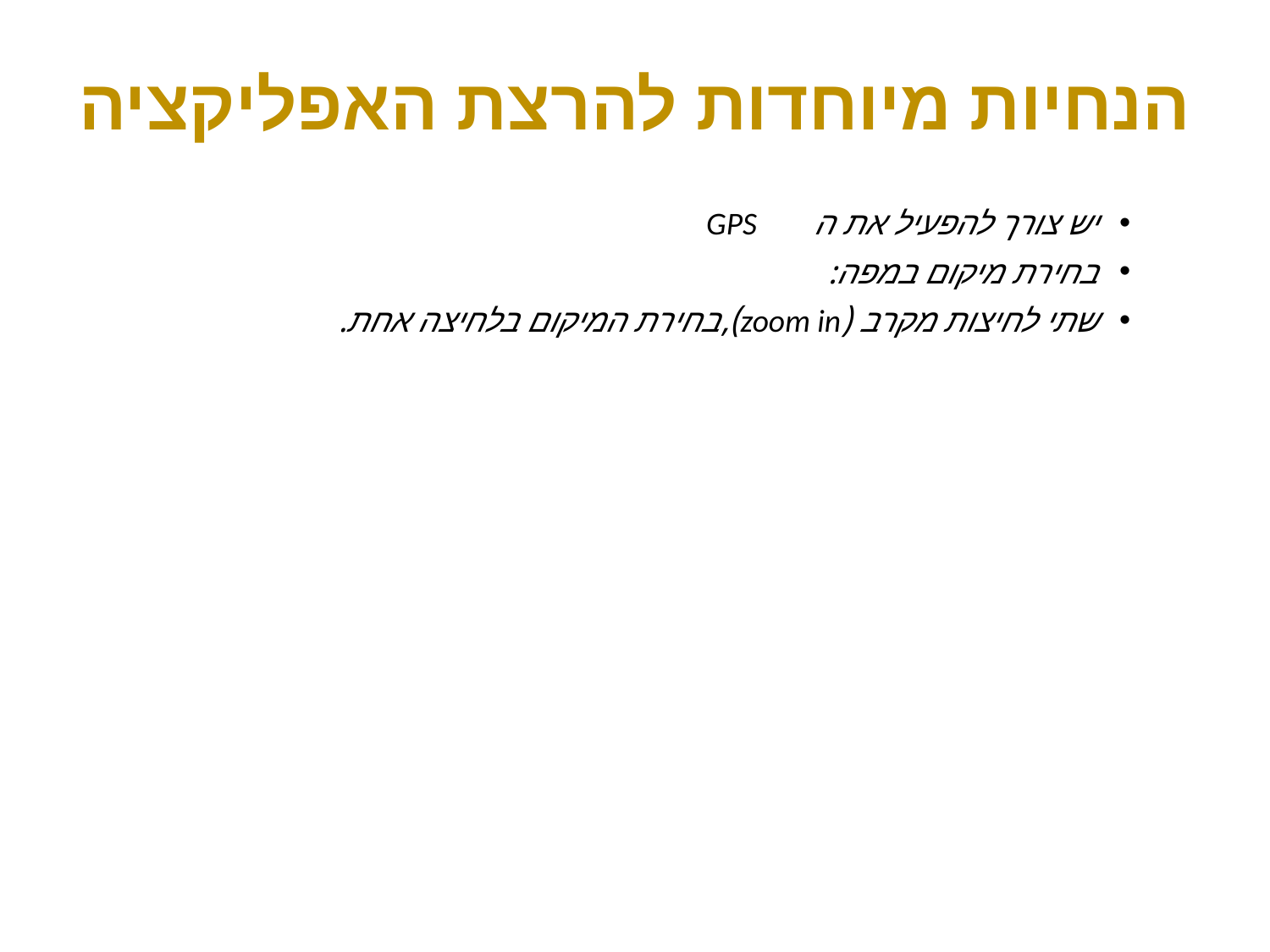

הנחיות מיוחדות להרצת האפליקציה
יש צורך להפעיל את ה       GPS
בחירת מיקום במפה:
שתי לחיצות מקרב (zoom in),בחירת המיקום בלחיצה אחת.